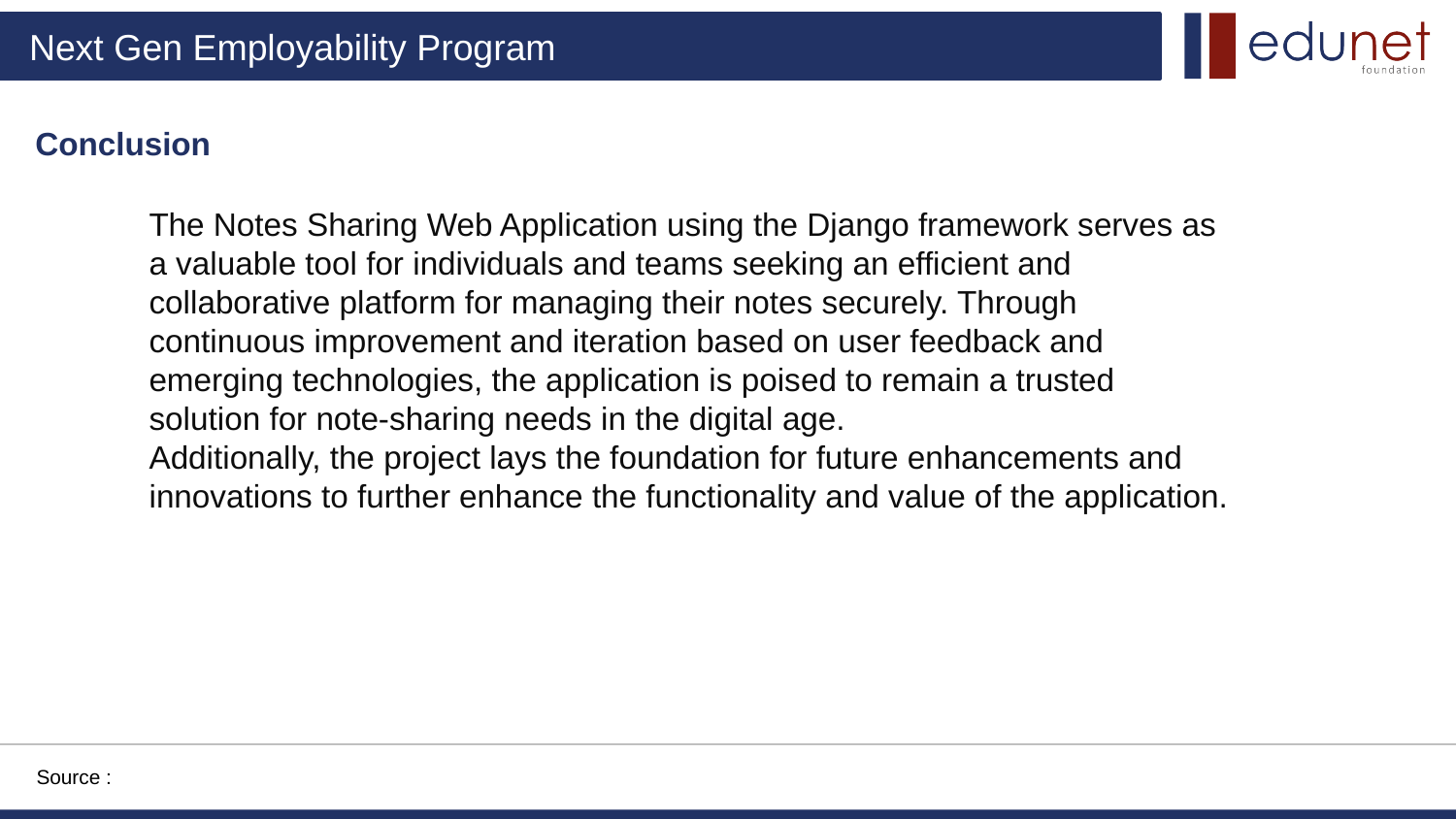

Conclusion
The Notes Sharing Web Application using the Django framework serves as a valuable tool for individuals and teams seeking an efficient and collaborative platform for managing their notes securely. Through continuous improvement and iteration based on user feedback and emerging technologies, the application is poised to remain a trusted solution for note-sharing needs in the digital age.
Additionally, the project lays the foundation for future enhancements and innovations to further enhance the functionality and value of the application.
Source :